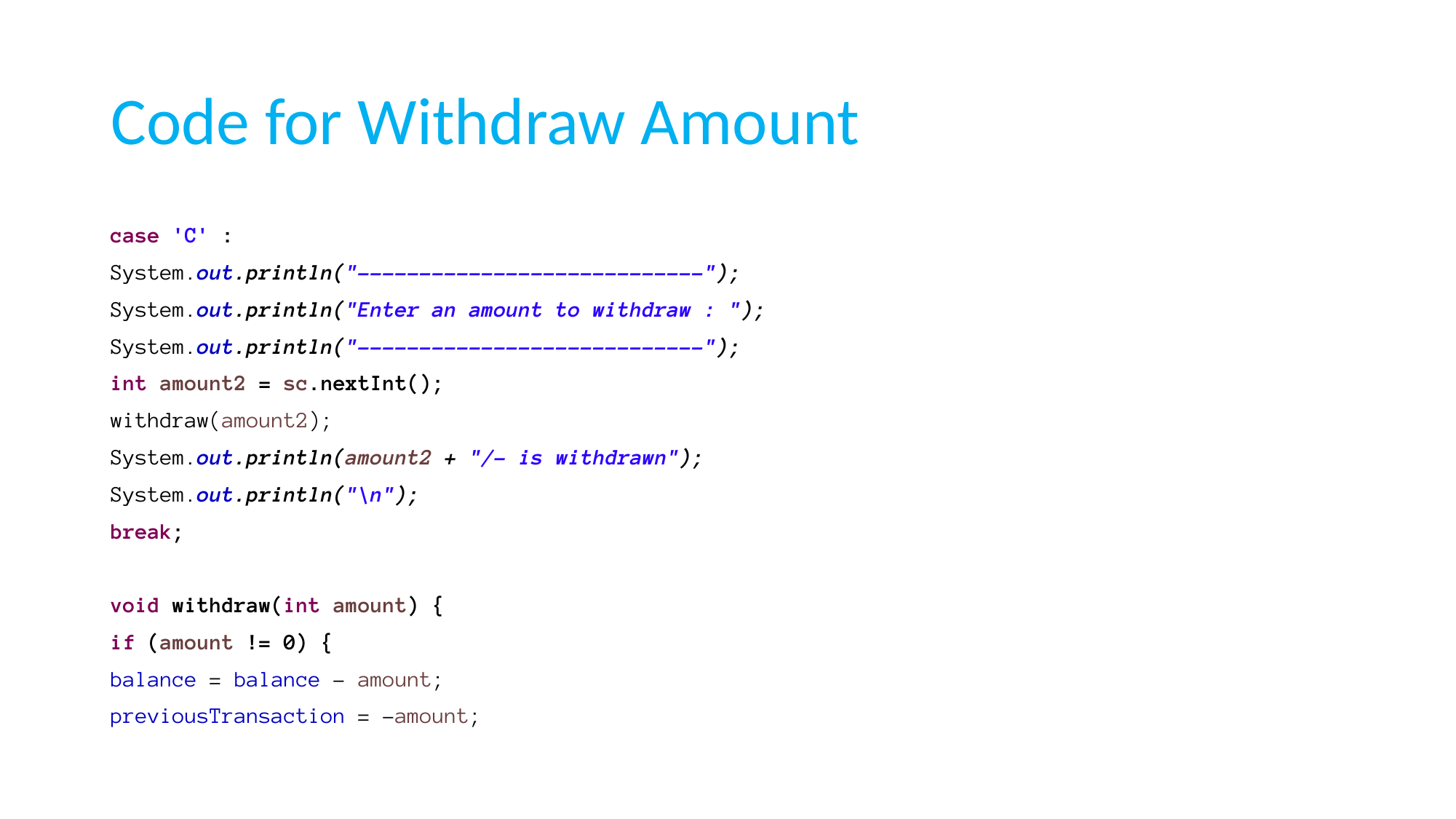

# Code for Withdraw Amount
case 'C' :
System.out.println("----------------------------");
System.out.println("Enter an amount to withdraw : ");
System.out.println("----------------------------");
int amount2 = sc.nextInt();
withdraw(amount2);
System.out.println(amount2 + "/- is withdrawn");
System.out.println("\n");
break;

void withdraw(int amount) {
if (amount != 0) {
balance = balance - amount;
previousTransaction = -amount;